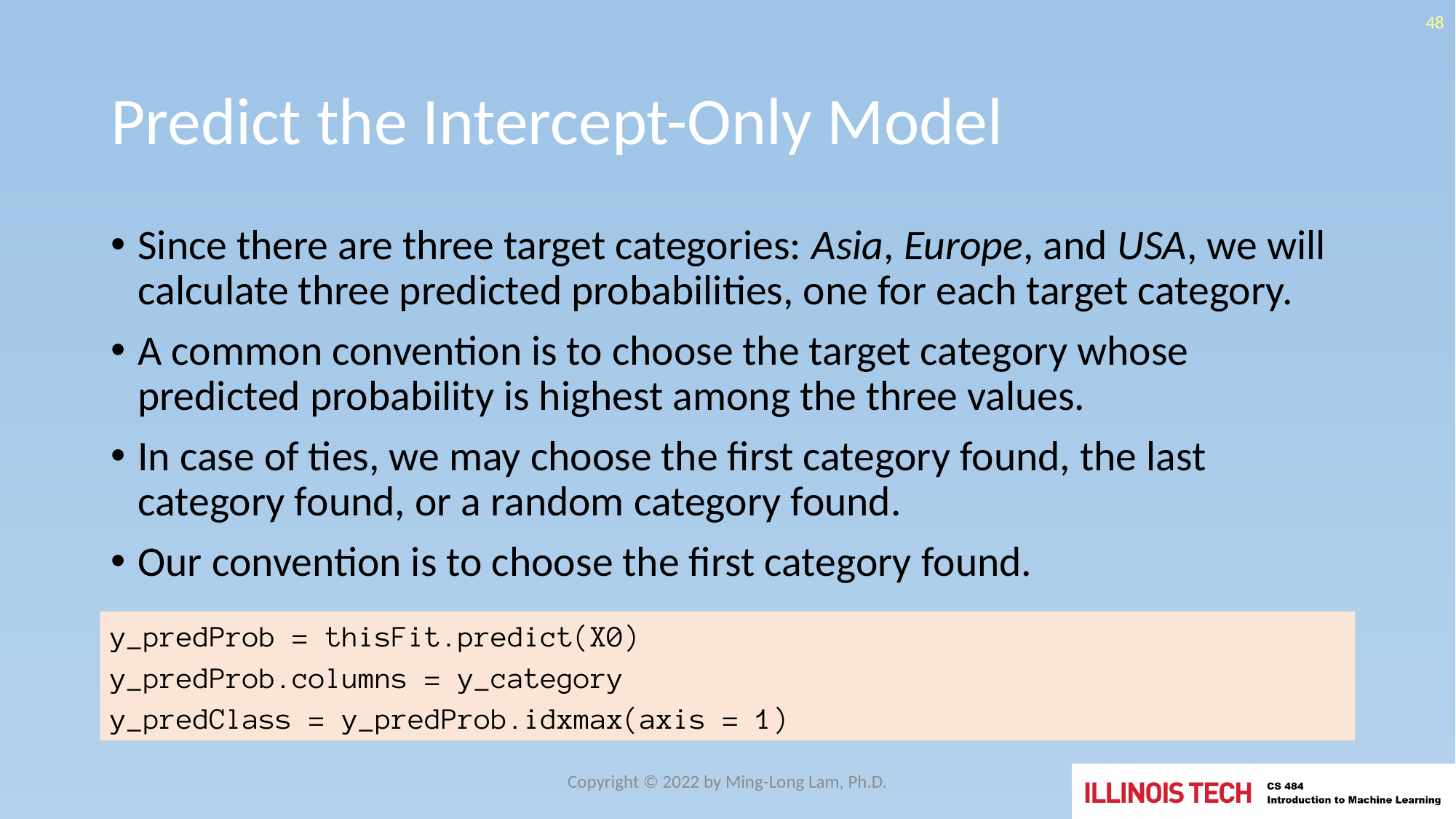

48
# Predict the Intercept-Only Model
Since there are three target categories: Asia, Europe, and USA, we will calculate three predicted probabilities, one for each target category.
A common convention is to choose the target category whose predicted probability is highest among the three values.
In case of ties, we may choose the first category found, the last category found, or a random category found.
Our convention is to choose the first category found.
y_predProb = thisFit.predict(X0)
y_predProb.columns = y_category
y_predClass = y_predProb.idxmax(axis = 1)
Copyright © 2022 by Ming-Long Lam, Ph.D.